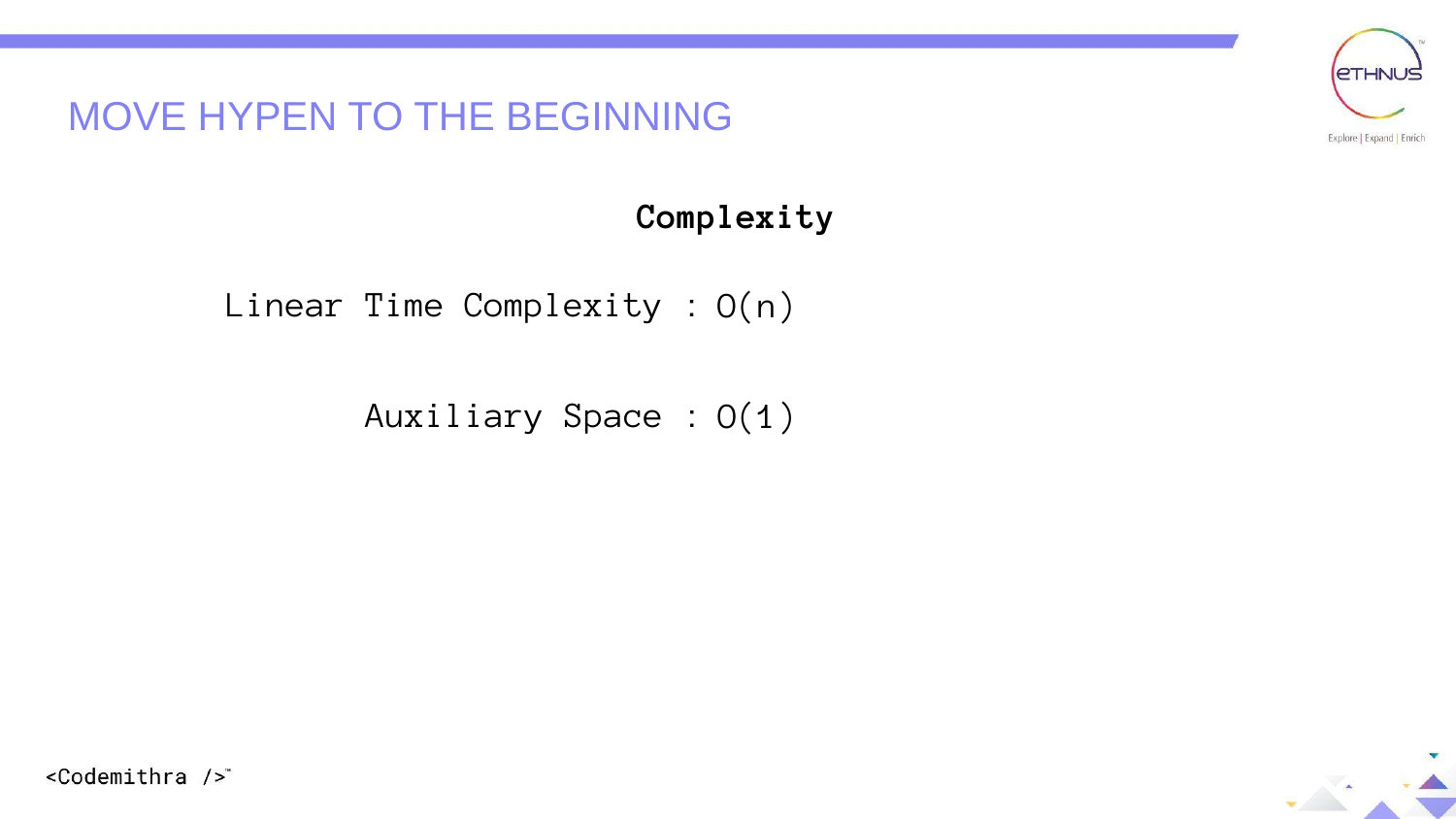

MOVE HYPEN TO THE BEGINNING
Complexity
Linear Time Complexity :
O(n)
Auxiliary Space :
O(1)